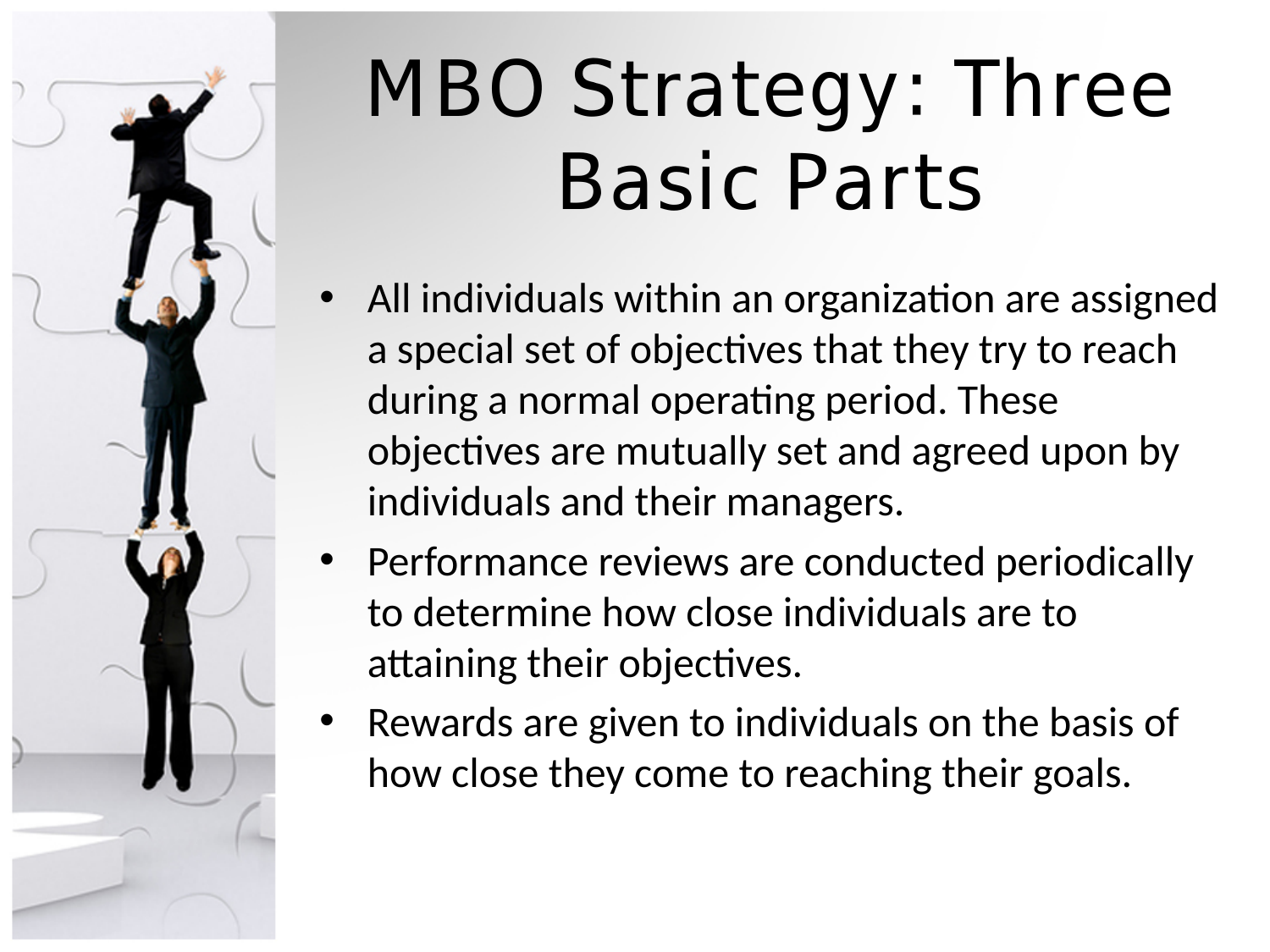

# MBO Strategy: Three Basic Parts
All individuals within an organization are assigned a special set of objectives that they try to reach during a normal operating period. These objectives are mutually set and agreed upon by individuals and their managers.
Performance reviews are conducted periodically to determine how close individuals are to attaining their objectives.
Rewards are given to individuals on the basis of how close they come to reaching their goals.